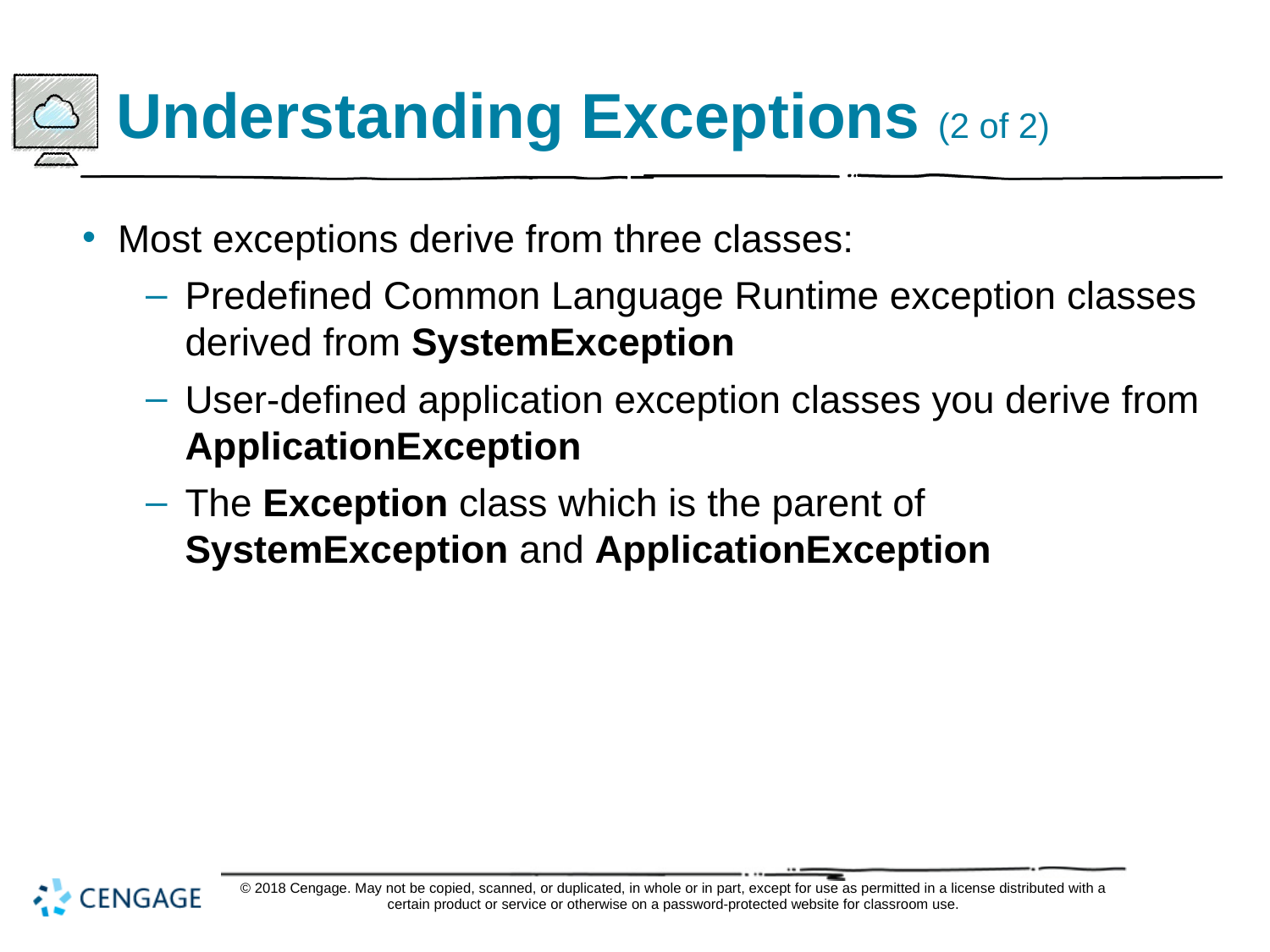

# Understanding Exceptions (2 of 2)
Most exceptions derive from three classes:
Predefined Common Language Runtime exception classes derived from SystemException
User-defined application exception classes you derive from ApplicationException
The Exception class which is the parent of SystemException and ApplicationException
© 2018 Cengage. May not be copied, scanned, or duplicated, in whole or in part, except for use as permitted in a license distributed with a certain product or service or otherwise on a password-protected website for classroom use.